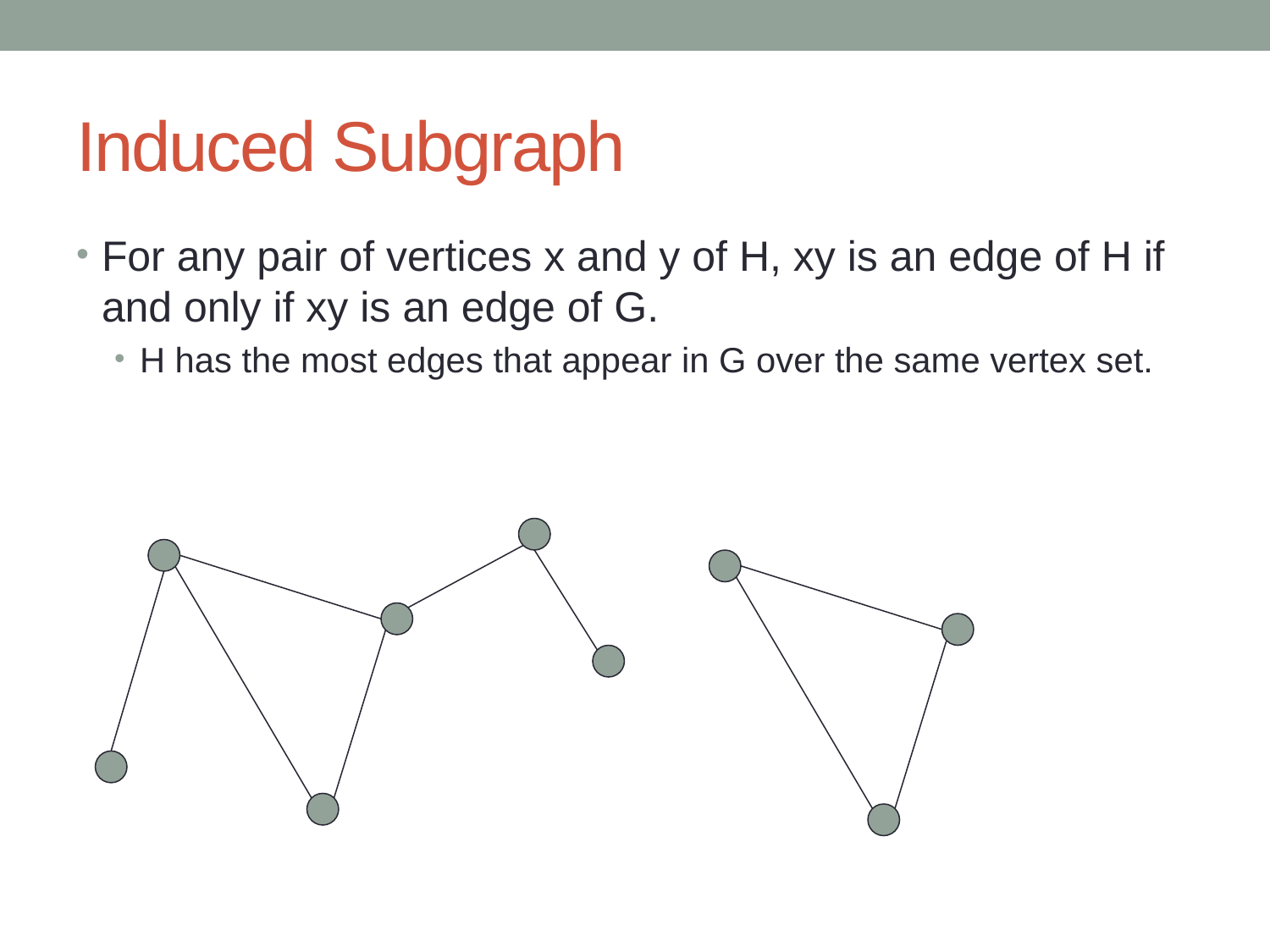

# Induced Subgraph
For any pair of vertices x and y of H, xy is an edge of H if and only if xy is an edge of G.
H has the most edges that appear in G over the same vertex set.